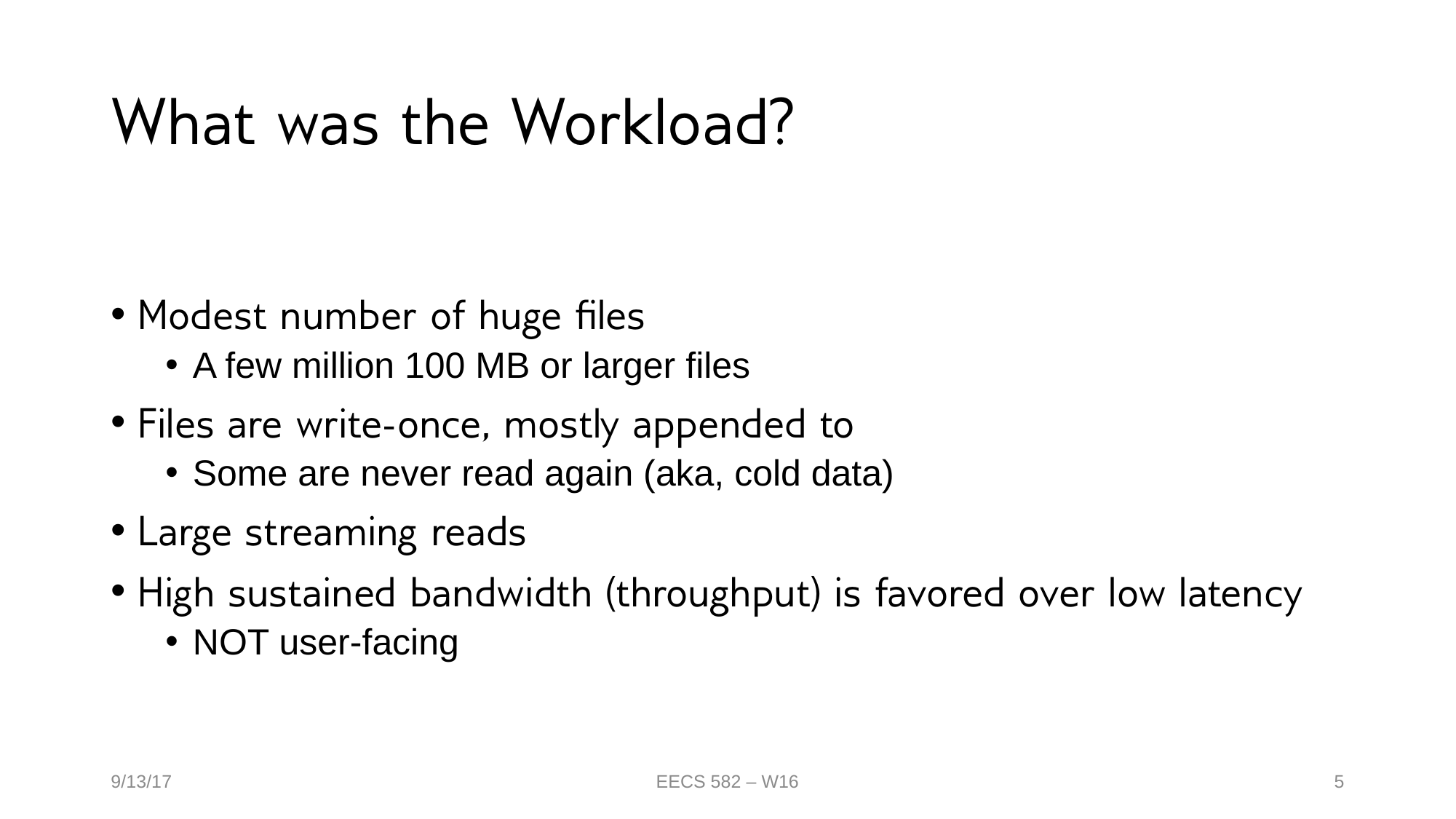

# What was the Workload?
Modest number of huge files
A few million 100 MB or larger files
Files are write-once, mostly appended to
Some are never read again (aka, cold data)
Large streaming reads
High sustained bandwidth (throughput) is favored over low latency
NOT user-facing
9/13/17
EECS 582 – W16
5